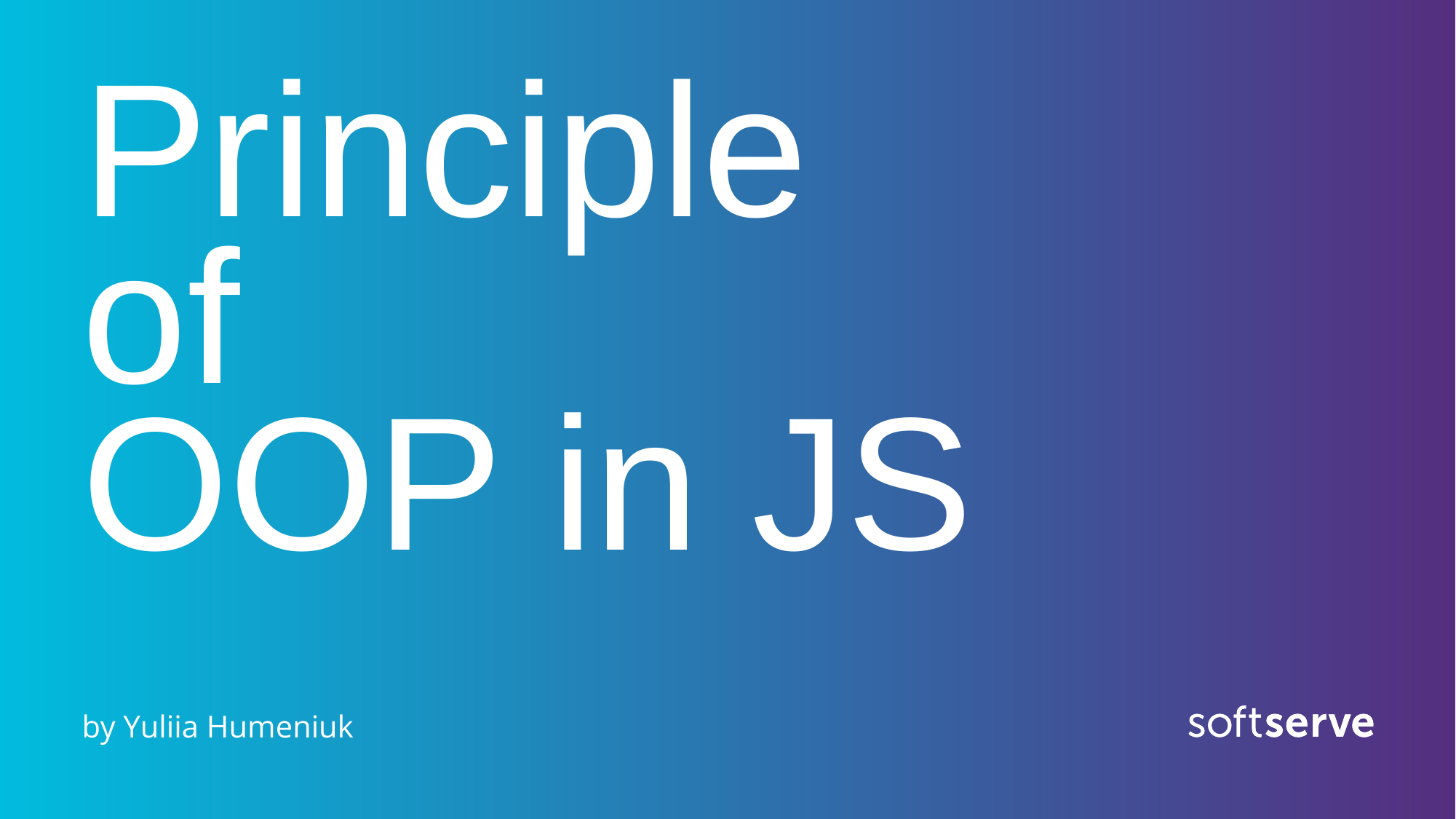

# Principle of OOP in JS
by Yuliia Humeniuk